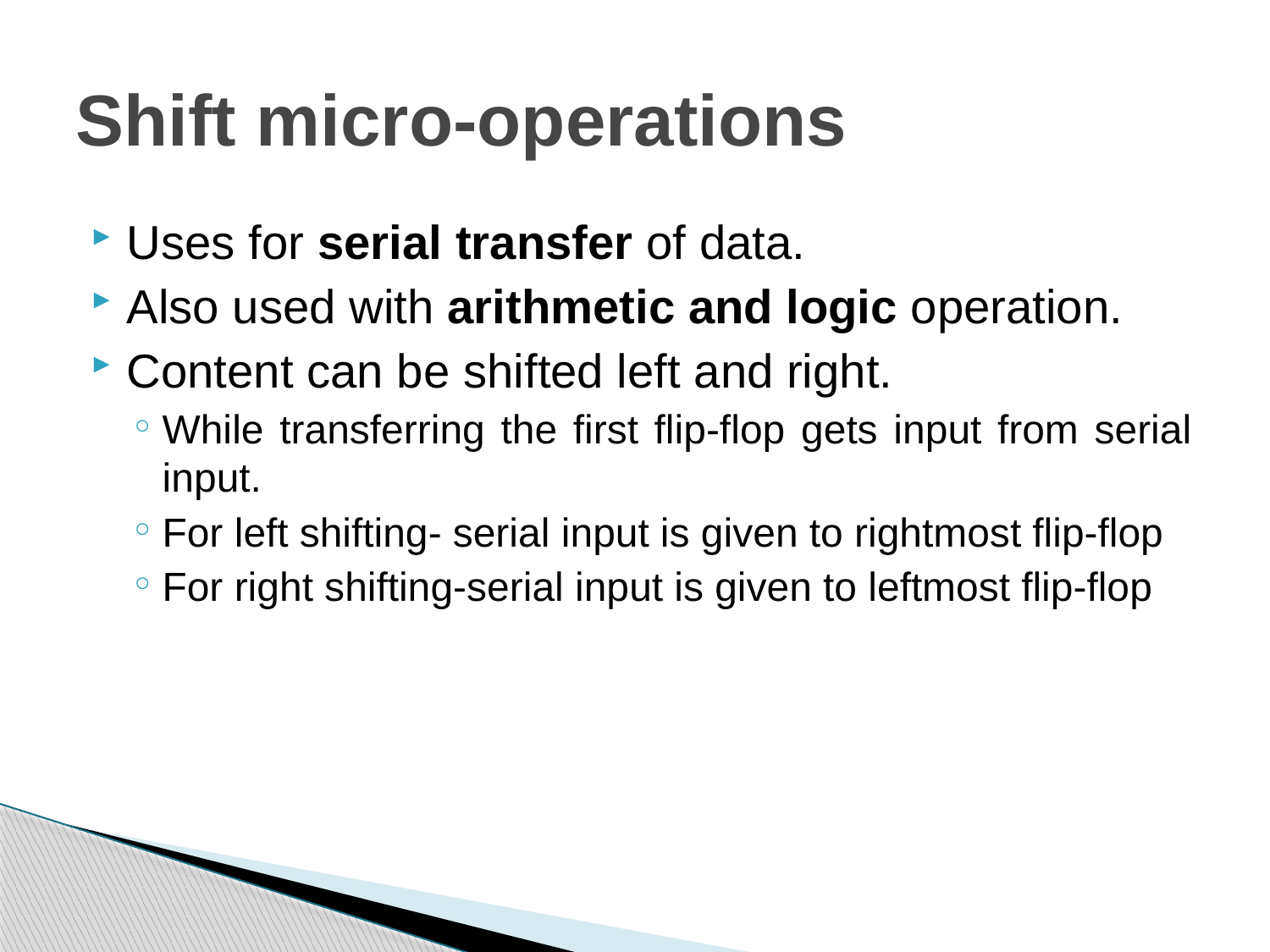

# Shift micro-operations
Uses for serial transfer of data.
Also used with arithmetic and logic operation.
Content can be shifted left and right.
While transferring the first flip-flop gets input from serial input.
For left shifting- serial input is given to rightmost flip-flop
For right shifting-serial input is given to leftmost flip-flop